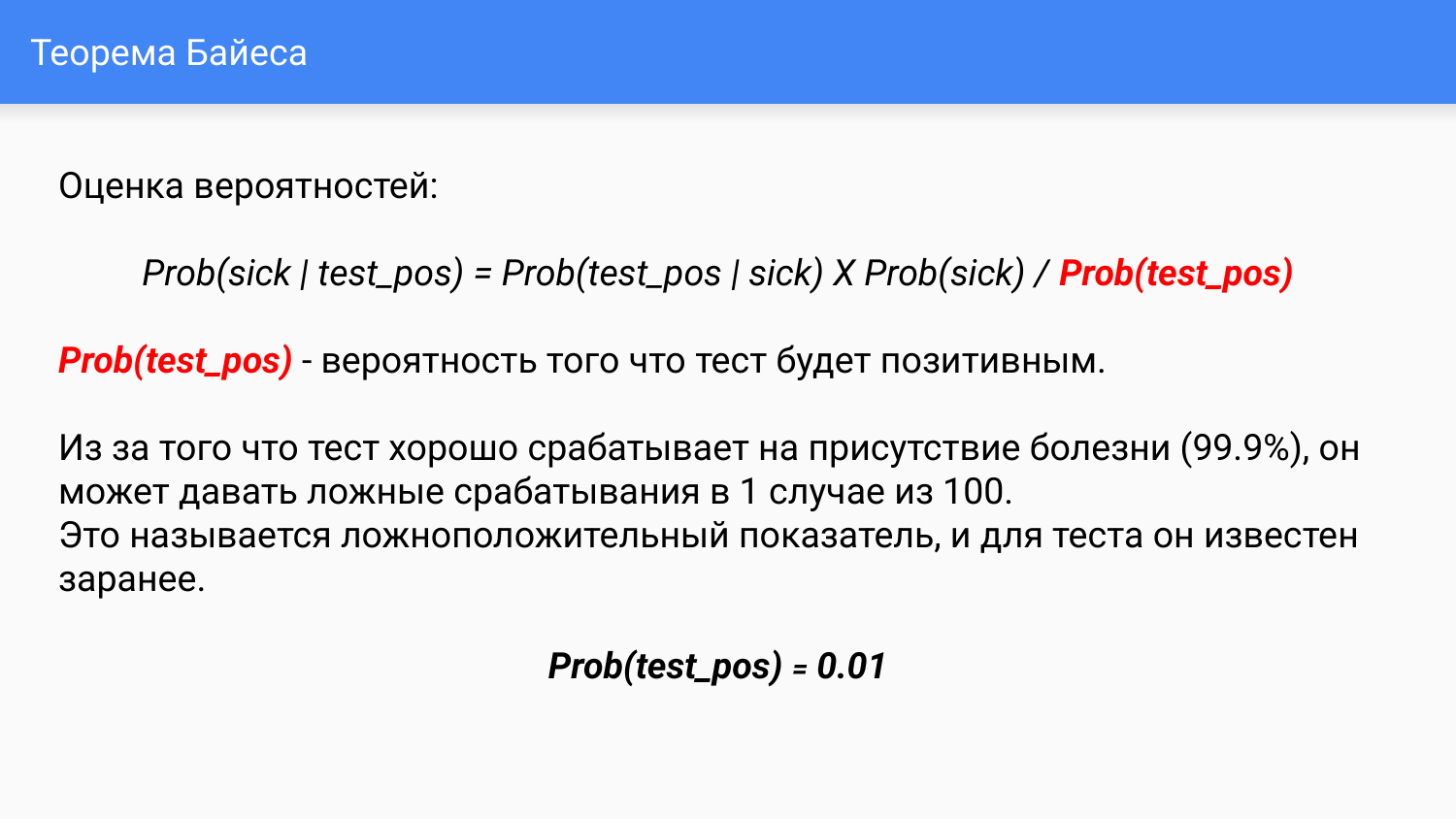

# Теорема Байеса
Оценка вероятностей:

Prob(sick | test_pos) = Prob(test_pos | sick) X Prob(sick) / Prob(test_pos)

Prob(test_pos) - вероятность того что тест будет позитивным.

Из за того что тест хорошо срабатывает на присутствие болезни (99.9%), он может давать ложные срабатывания в 1 случае из 100.
Это называется ложноположительный показатель, и для теста он известен заранее.

Prob(test_pos) = 0.01